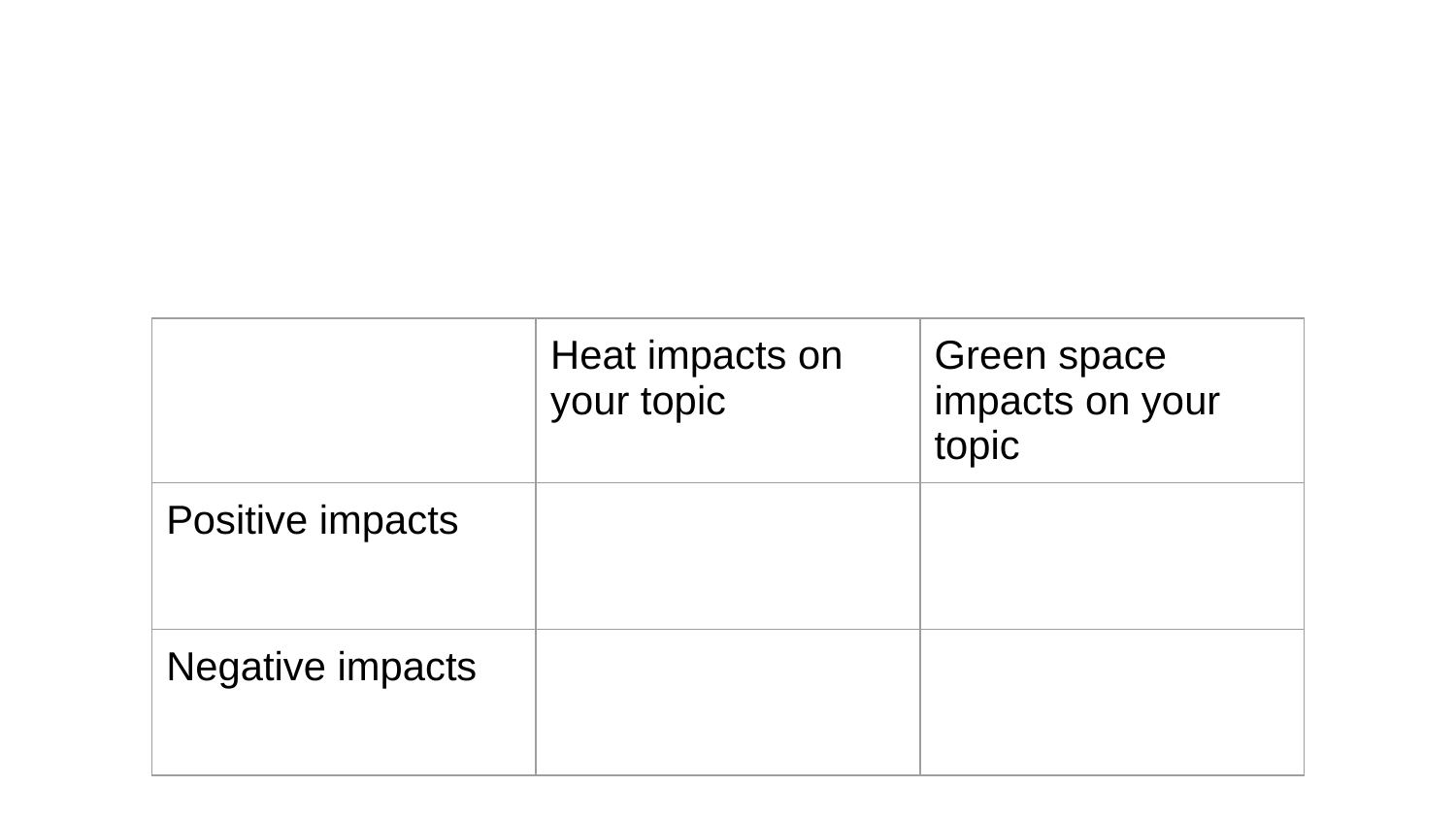

#

|  | Heat impacts on your topic | Green space impacts on your topic |
| --- | --- | --- |
| Positive impacts |  |  |
| Negative impacts |  |  |